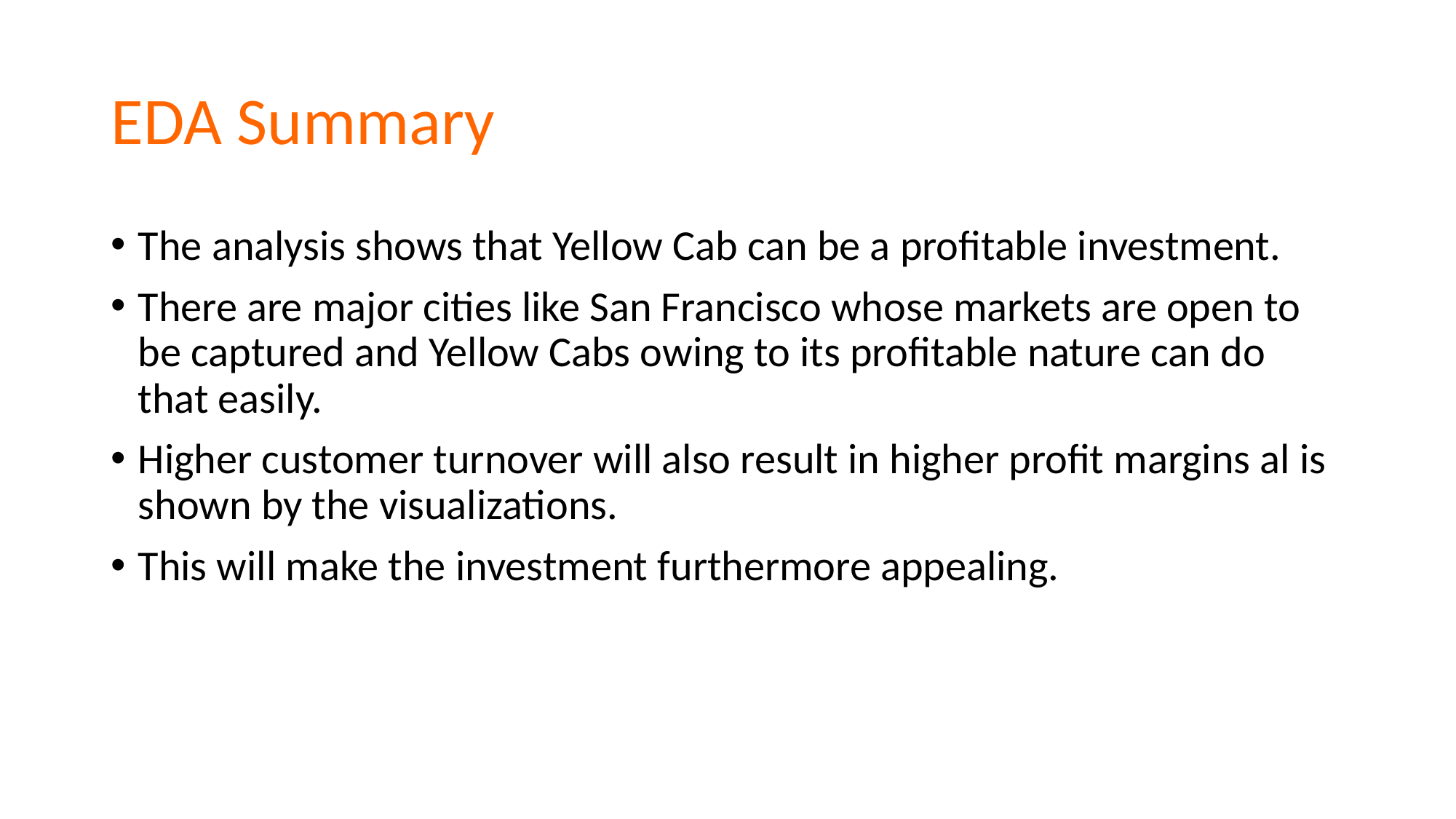

# EDA Summary
The analysis shows that Yellow Cab can be a profitable investment.
There are major cities like San Francisco whose markets are open to be captured and Yellow Cabs owing to its profitable nature can do that easily.
Higher customer turnover will also result in higher profit margins al is shown by the visualizations.
This will make the investment furthermore appealing.